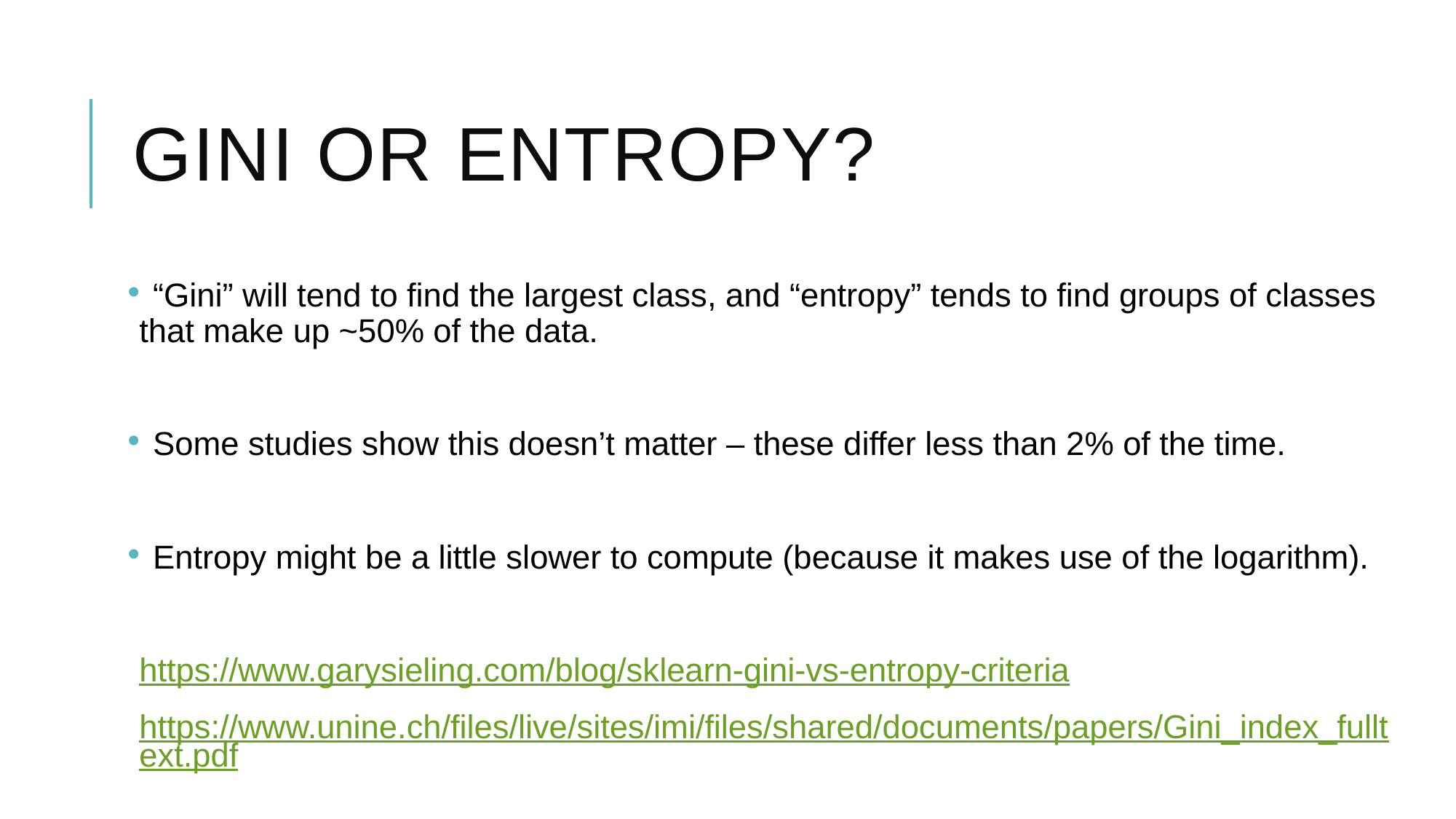

# Gini OR Entropy?
 “Gini” will tend to find the largest class, and “entropy” tends to find groups of classes that make up ~50% of the data.

 Some studies show this doesn’t matter – these differ less than 2% of the time.

 Entropy might be a little slower to compute (because it makes use of the logarithm).

https://www.garysieling.com/blog/sklearn-gini-vs-entropy-criteria
https://www.unine.ch/files/live/sites/imi/files/shared/documents/papers/Gini_index_fulltext.pdf